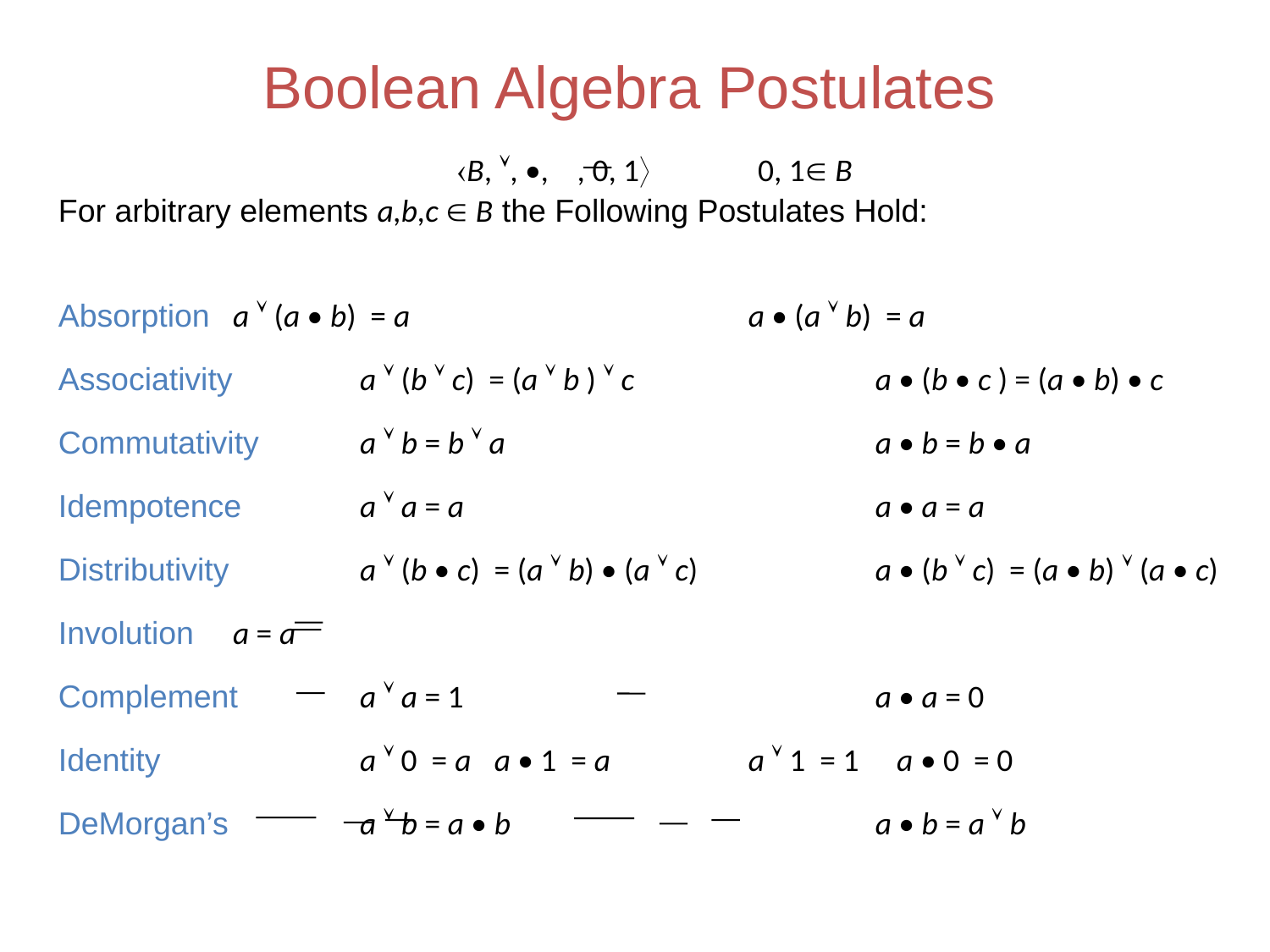

# Boolean Algebra Postulates
〈B, ∨, •,    , 0, 1〉	0, 1∈ B
For arbitrary elements a,b,c ∈ B the Following Postulates Hold:

Absorption 	a ∨ (a • b)  = a 			 a • (a ∨ b)  = a
Associativity 	a ∨ (b ∨ c)  = (a ∨ b ) ∨ c 		 a • (b • c ) = (a • b) • c
Commutativity 	a ∨ b = b ∨ a 			 a • b = b • a
Idempotence 	a ∨ a = a 				 a • a = a
Distributivity 	a ∨ (b • c)  = (a ∨ b) • (a ∨ c)		 a • (b ∨ c)  = (a • b) ∨ (a • c)
Involution 	a = a
Complement 	a ∨ a = 1				 a • a = 0
Identity 		a ∨ 0  = a 	 a • 1  = a 	 a ∨ 1  = 1	    a • 0  = 0
DeMorgan’s 	a ∨ b = a • b 			 a • b = a ∨ b